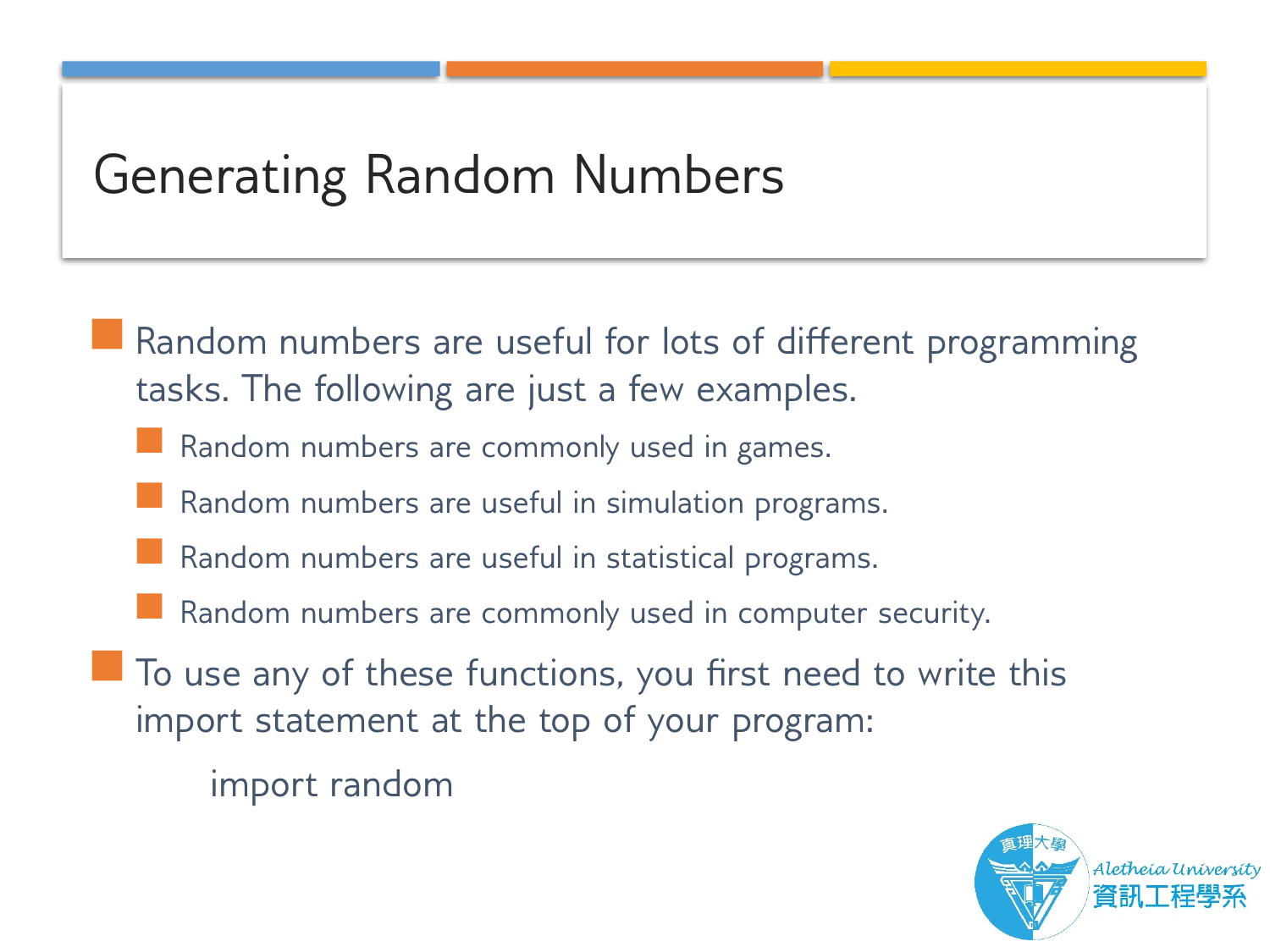

# Generating Random Numbers
Random numbers are useful for lots of different programming tasks. The following are just a few examples.
Random numbers are commonly used in games.
Random numbers are useful in simulation programs.
Random numbers are useful in statistical programs.
Random numbers are commonly used in computer security.
To use any of these functions, you first need to write this import statement at the top of your program:
	import random